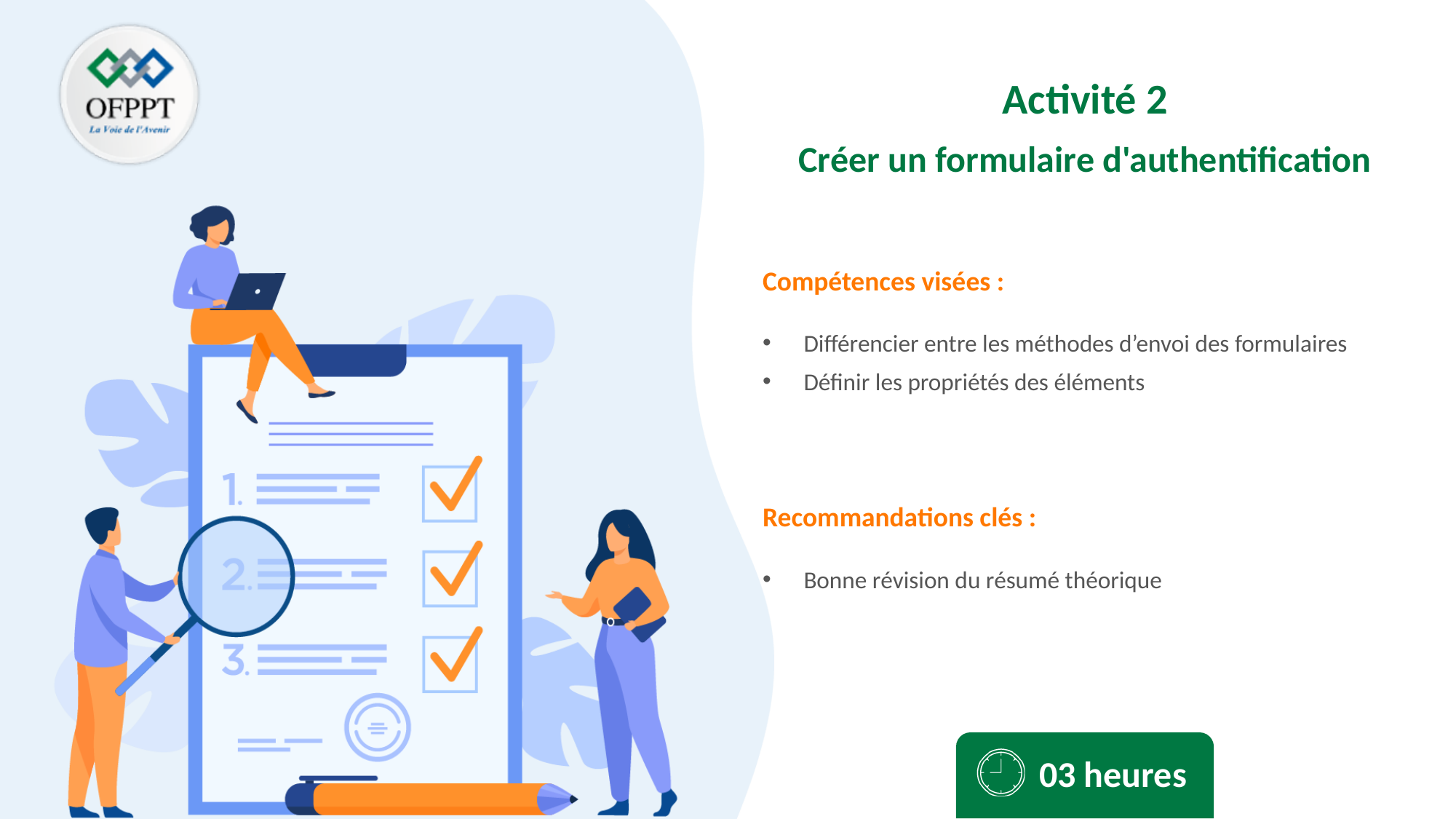

Activité 2
Créer un formulaire d'authentification

Différencier entre les méthodes d’envoi des formulaires
Définir les propriétés des éléments

Bonne révision du résumé théorique

03 heures